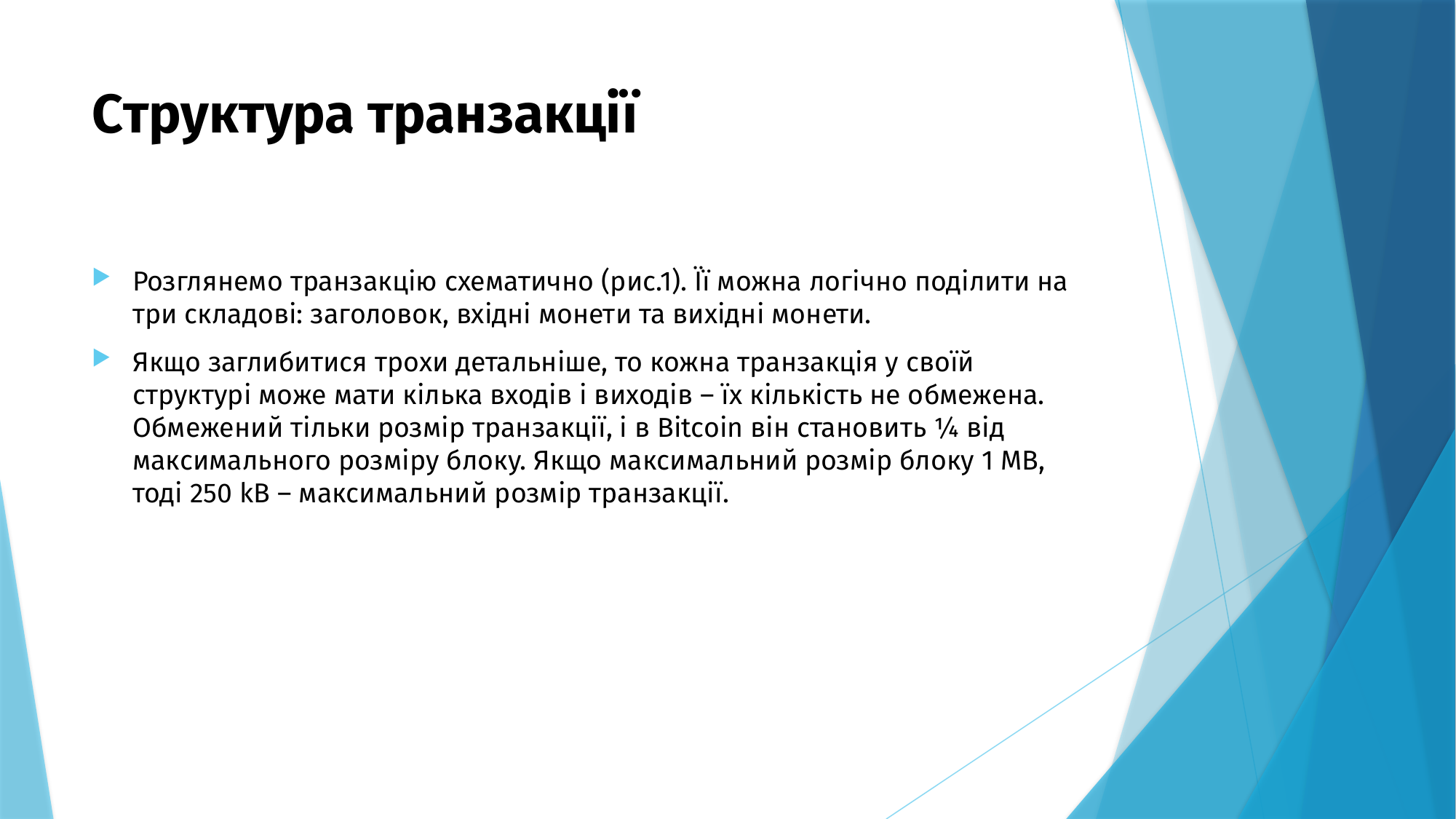

# Cтруктура транзакції
Розглянемо транзакцію схематично (рис.1). Її можна логічно поділити на три складові: заголовок, вхідні монети та вихідні монети.
Якщо заглибитися трохи детальніше, то кожна транзакція у своїй структурі може мати кілька входів і виходів – їх кількість не обмежена. Обмежений тільки розмір транзакції, і в Bitcoin він становить ¼ від максимального розміру блоку. Якщо максимальний розмір блоку 1 MB, тоді 250 kB – максимальний розмір транзакції.